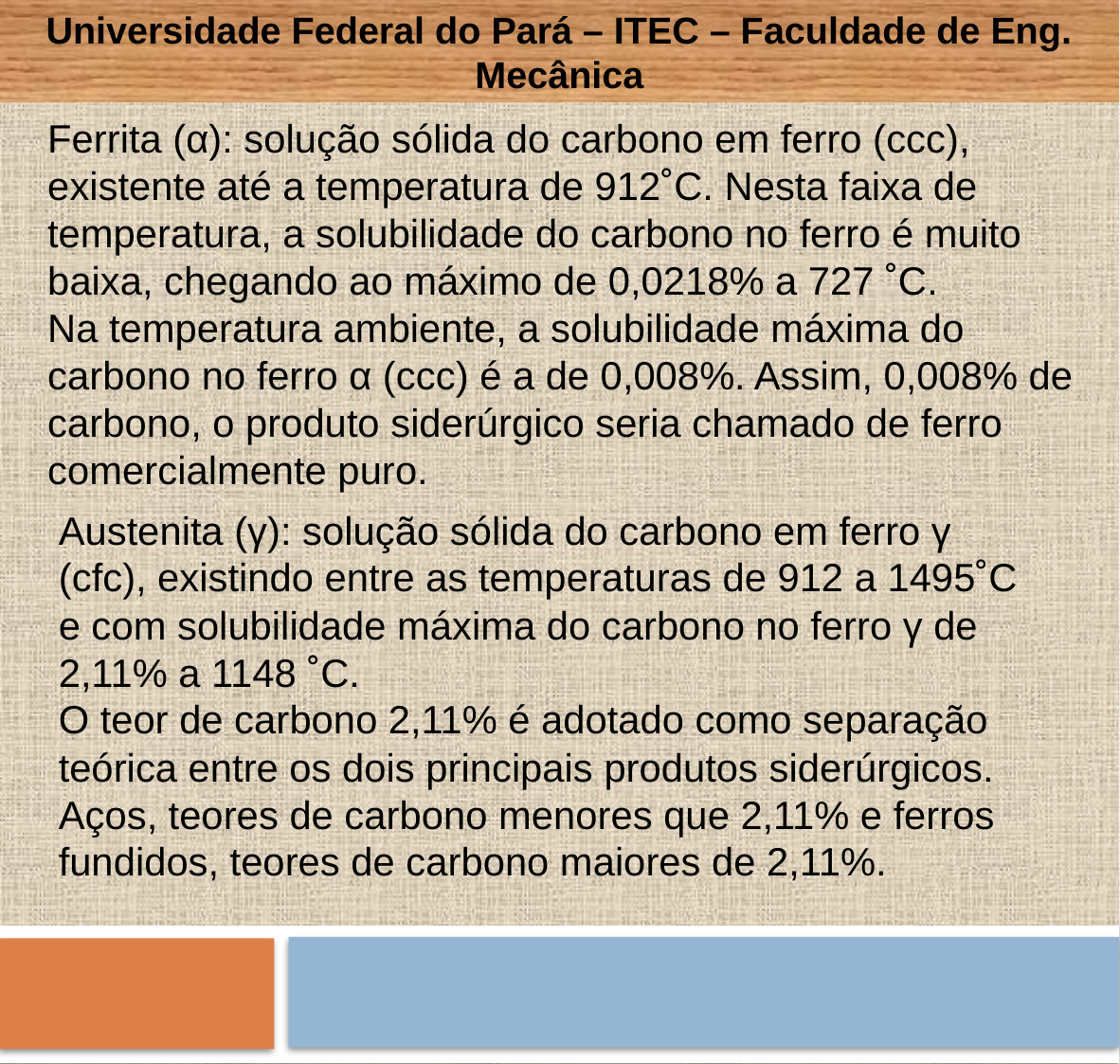

Universidade Federal do Pará – ITEC – Faculdade de Eng. Mecânica
# Materiais metálicos
Ferrita (α): solução sólida do carbono em ferro (ccc), existente até a temperatura de 912˚C. Nesta faixa de temperatura, a solubilidade do carbono no ferro é muito baixa, chegando ao máximo de 0,0218% a 727 ˚C.
Na temperatura ambiente, a solubilidade máxima do carbono no ferro α (ccc) é a de 0,008%. Assim, 0,008% de carbono, o produto siderúrgico seria chamado de ferro comercialmente puro.

Austenita (γ): solução sólida do carbono em ferro γ (cfc), existindo entre as temperaturas de 912 a 1495˚C e com solubilidade máxima do carbono no ferro γ de 2,11% a 1148 ˚C.
O teor de carbono 2,11% é adotado como separação teórica entre os dois principais produtos siderúrgicos. Aços, teores de carbono menores que 2,11% e ferros fundidos, teores de carbono maiores de 2,11%.